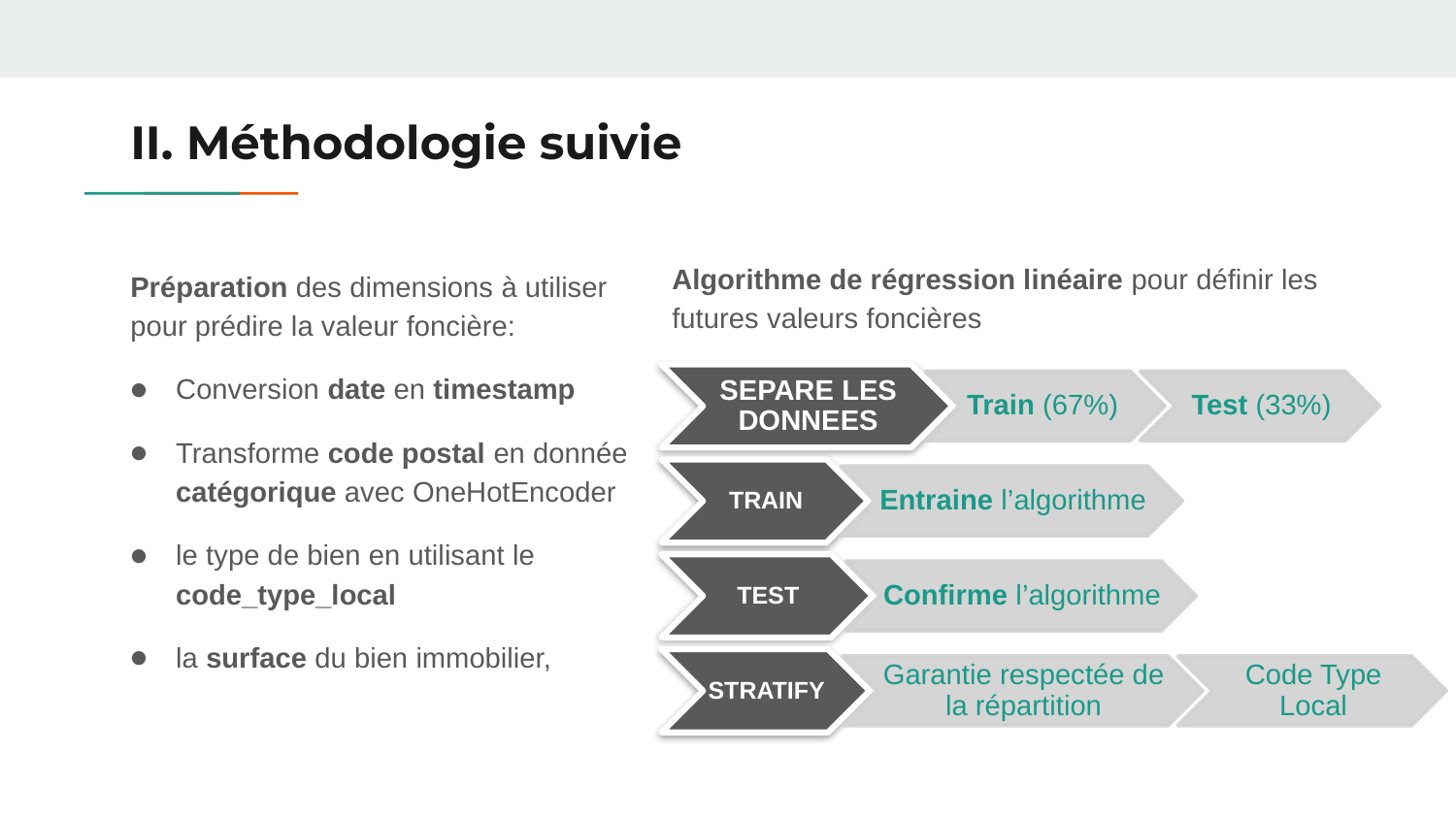

# II. Méthodologie suivie

Algorithme de régression linéaire pour définir les futures valeurs foncières
Préparation des dimensions à utiliser pour prédire la valeur foncière:
Conversion date en timestamp
Transforme code postal en donnée catégorique avec OneHotEncoder
le type de bien en utilisant le code_type_local
la surface du bien immobilier,

SEPARE LES DONNEES
Train (67%)
Test (33%)
TRAIN
Entraine l’algorithme
TEST
Confirme l’algorithme
STRATIFY
Garantie respectée de la répartition
Code Type Local